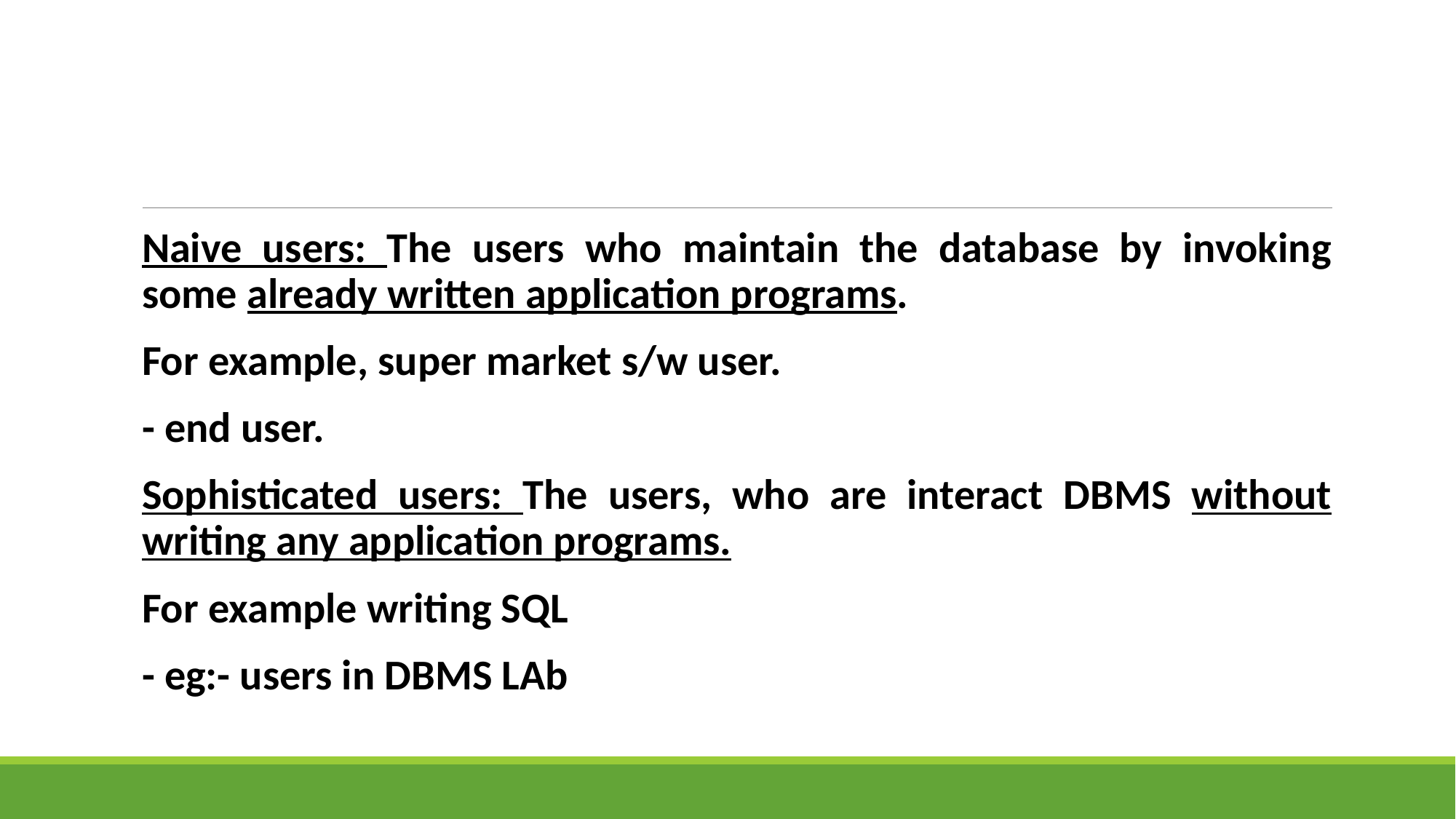

#
Naive users: The users who maintain the database by invoking some already written application programs.
For example, super market s/w user.
- end user.
Sophisticated users: The users, who are interact DBMS without writing any application programs.
For example writing SQL
- eg:- users in DBMS LAb